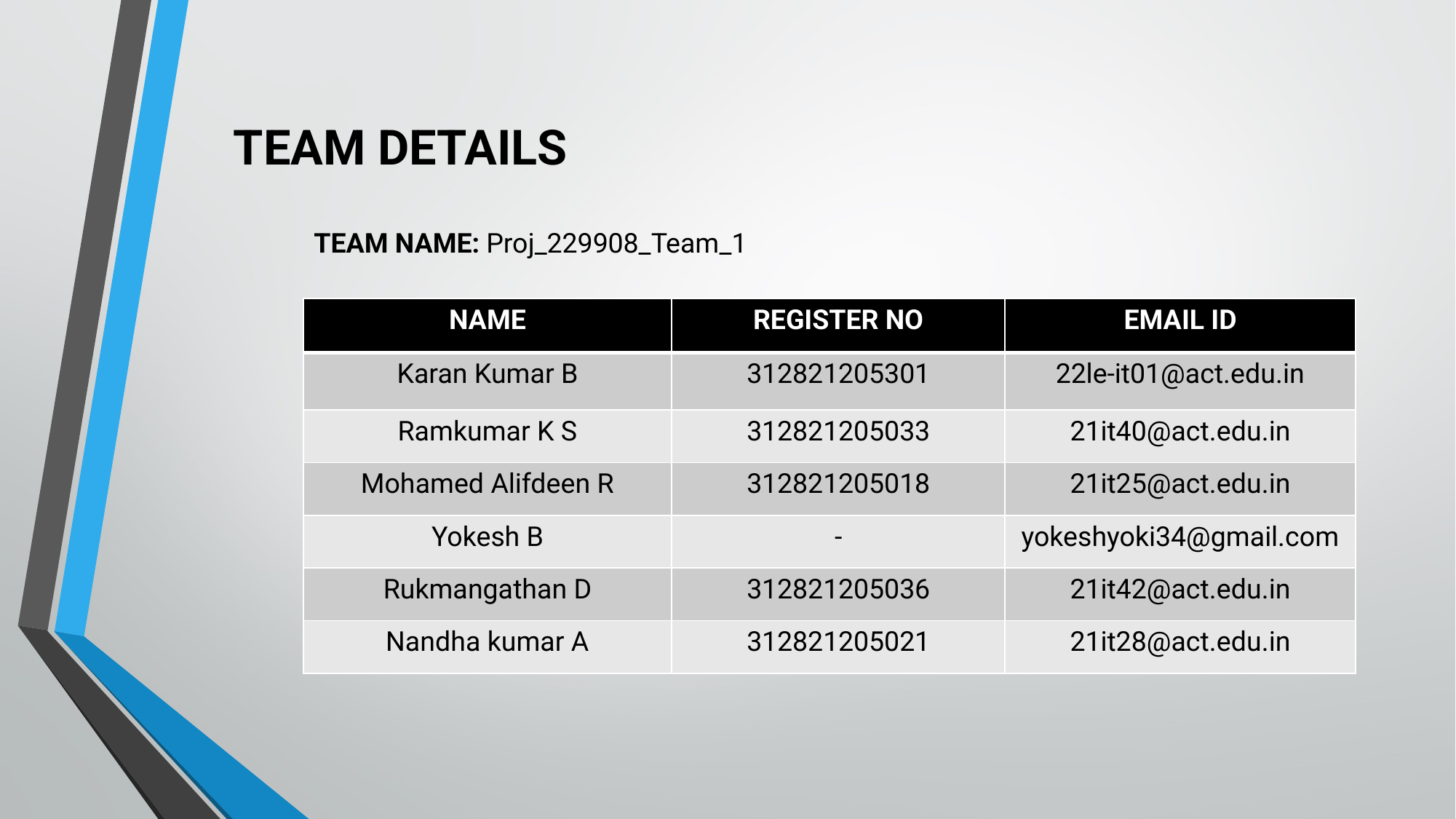

# TEAM DETAILS
TEAM NAME: Proj_229908_Team_1
| NAME | REGISTER NO | EMAIL ID |
| --- | --- | --- |
| Karan Kumar B | 312821205301 | 22le-it01@act.edu.in |
| Ramkumar K S | 312821205033 | 21it40@act.edu.in |
| Mohamed Alifdeen R | 312821205018 | 21it25@act.edu.in |
| Yokesh B | - | yokeshyoki34@gmail.com |
| Rukmangathan D | 312821205036 | 21it42@act.edu.in |
| Nandha kumar A | 312821205021 | 21it28@act.edu.in |